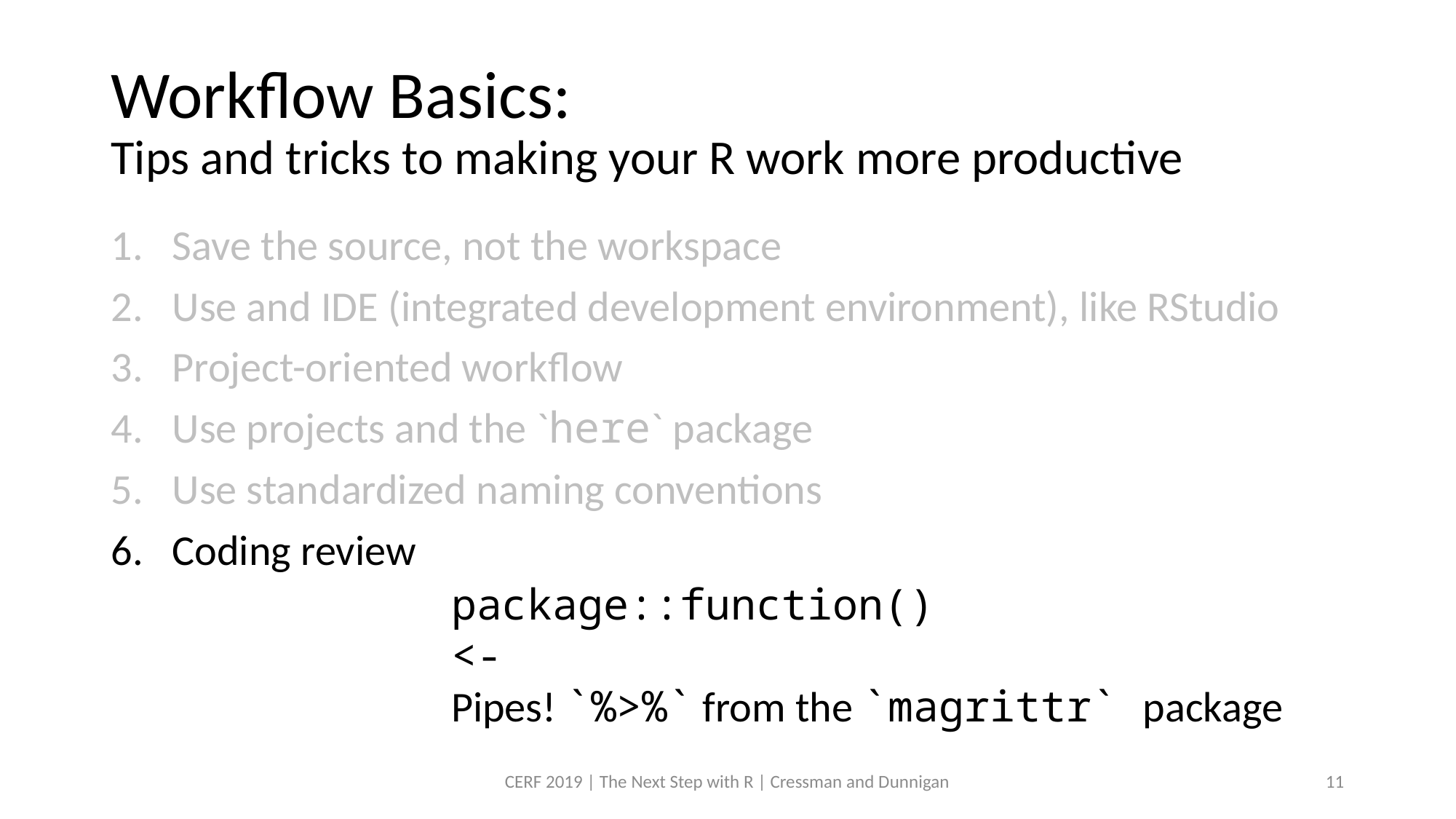

# Workflow Basics: Tips and tricks to making your R work more productive
Save the source, not the workspace
Use and IDE (integrated development environment), like RStudio
Project-oriented workflow
Use projects and the `here` package
Use standardized naming conventions
Coding review

package::function()
<-
Pipes! `%>%` from the `magrittr` package
CERF 2019 | The Next Step with R | Cressman and Dunnigan
11